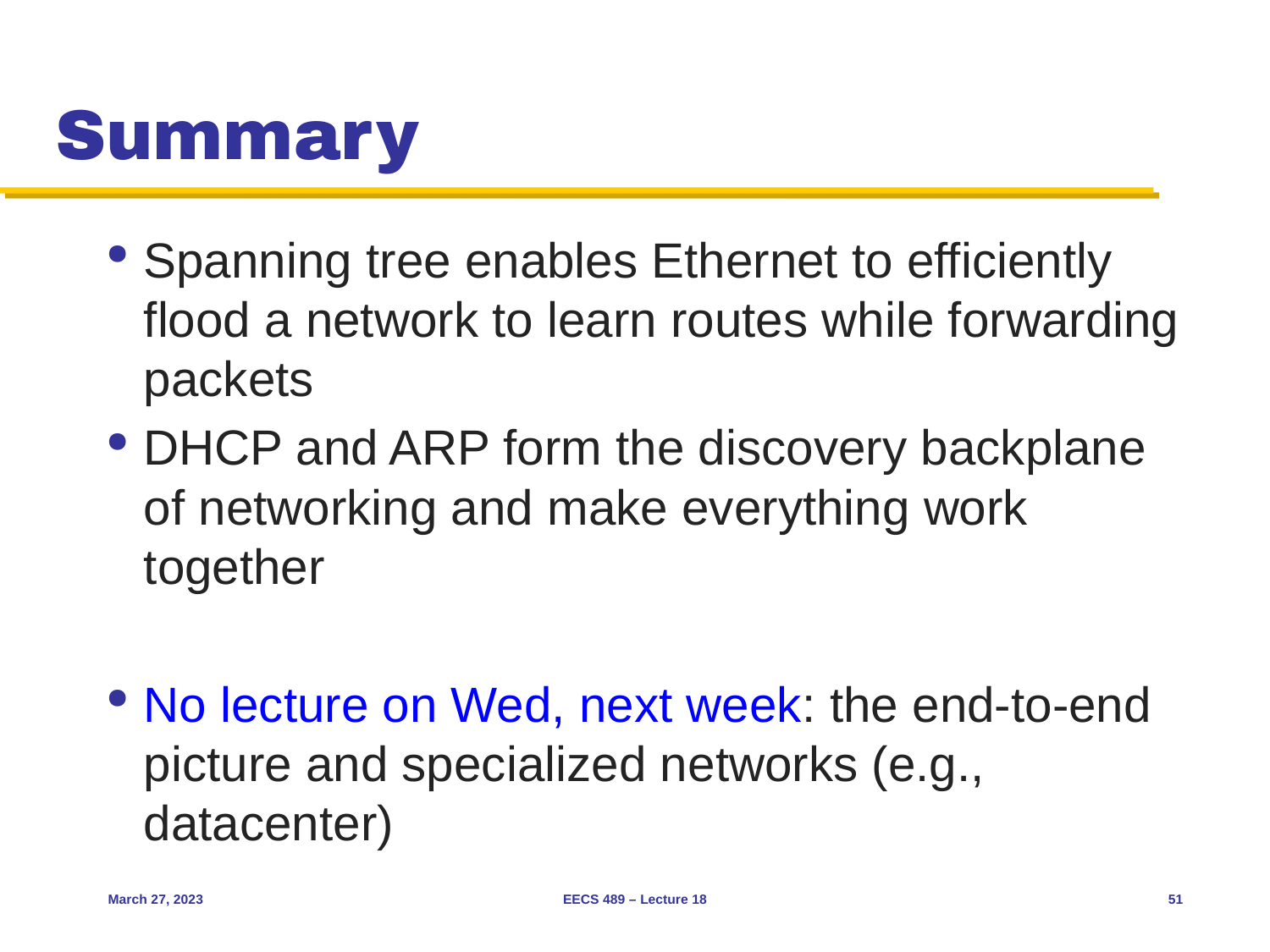

# Summary
Spanning tree enables Ethernet to efficiently flood a network to learn routes while forwarding packets
DHCP and ARP form the discovery backplane of networking and make everything work together

No lecture on Wed, next week: the end-to-end picture and specialized networks (e.g., datacenter)
March 27, 2023
EECS 489 – Lecture 18
51